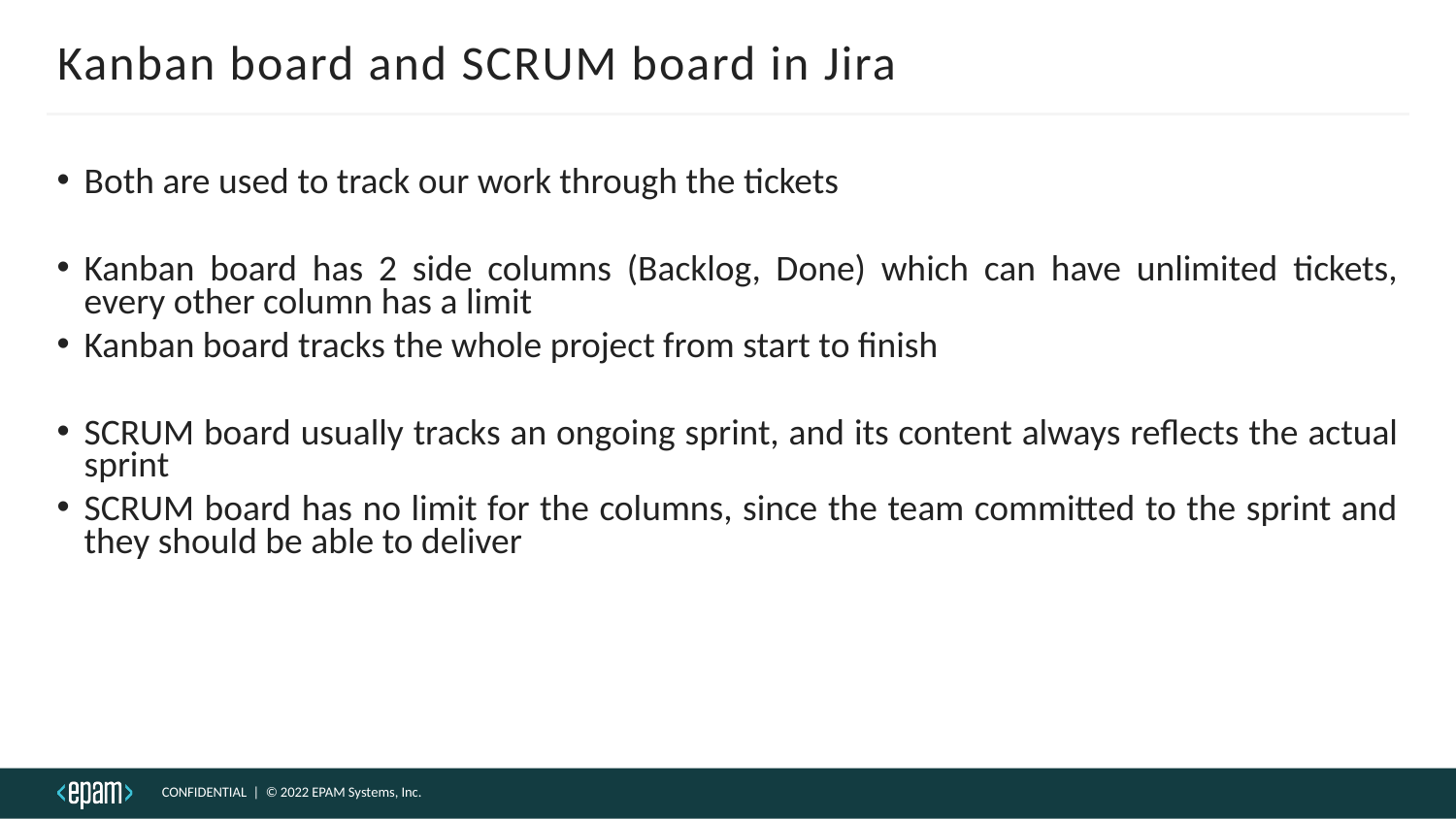

# Kanban board and SCRUM board in Jira
Both are used to track our work through the tickets

Kanban board has 2 side columns (Backlog, Done) which can have unlimited tickets, every other column has a limit
Kanban board tracks the whole project from start to finish

SCRUM board usually tracks an ongoing sprint, and its content always reflects the actual sprint
SCRUM board has no limit for the columns, since the team committed to the sprint and they should be able to deliver
CONFIDENTIAL  |  © 2022 EPAM Systems, Inc.